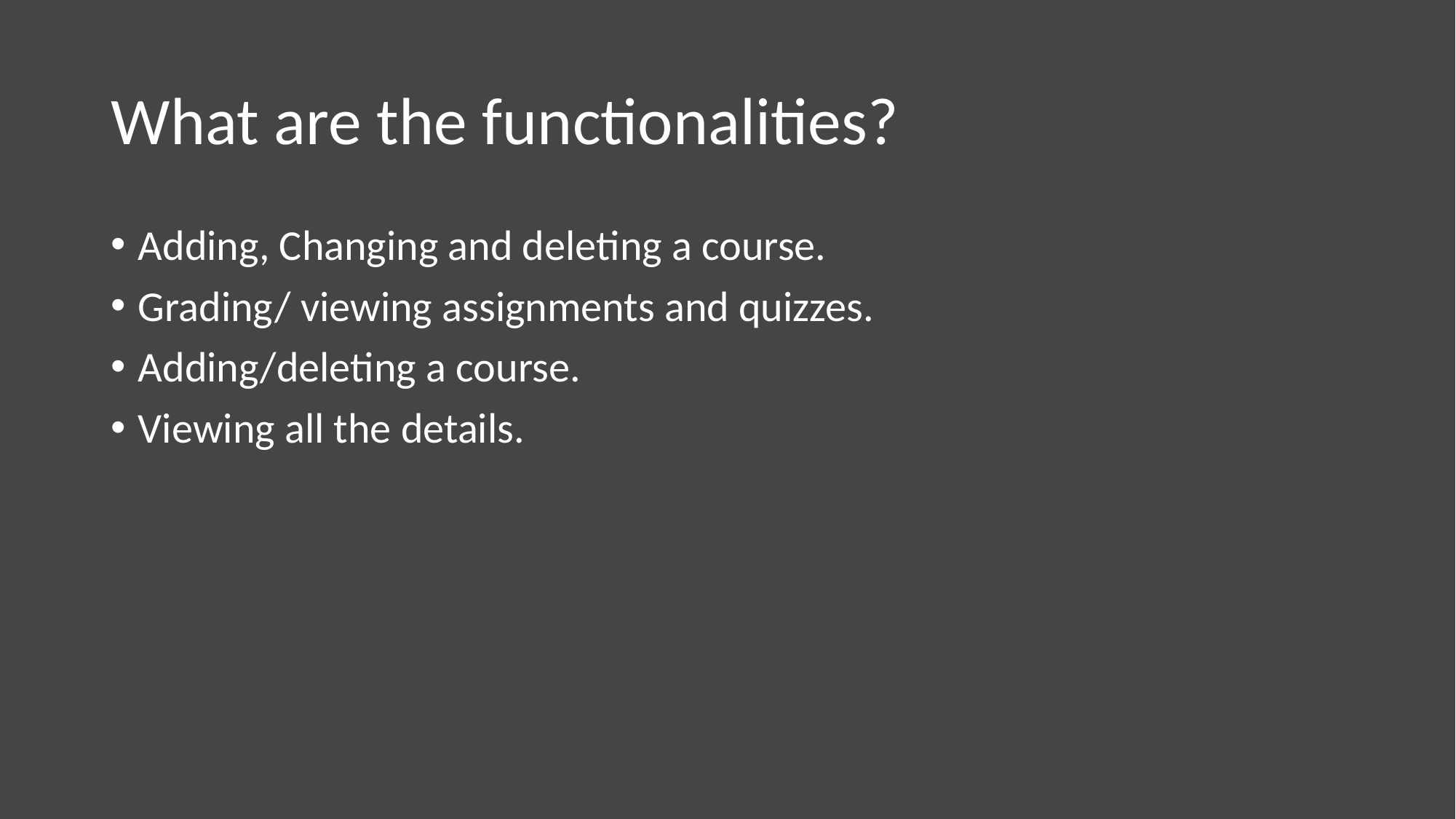

# What are the functionalities?
Adding, Changing and deleting a course.
Grading/ viewing assignments and quizzes.
Adding/deleting a course.
Viewing all the details.